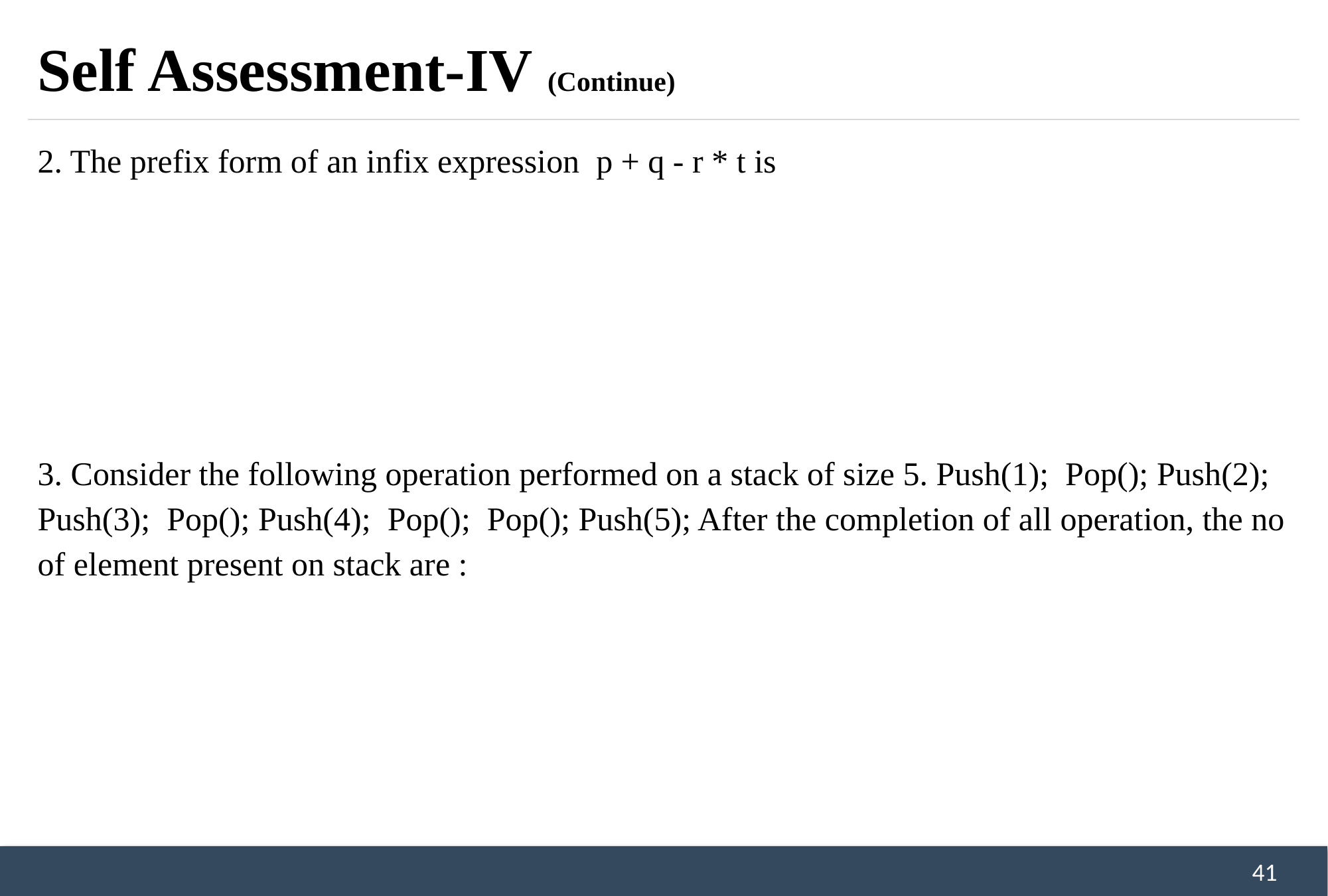

# Self Assessment-IV (Continue)
2. The prefix form of an infix expression  p + q - r * t is

3. Consider the following operation performed on a stack of size 5. Push(1);  Pop(); Push(2);  Push(3);  Pop(); Push(4);  Pop();  Pop(); Push(5); After the completion of all operation, the no of element present on stack are :